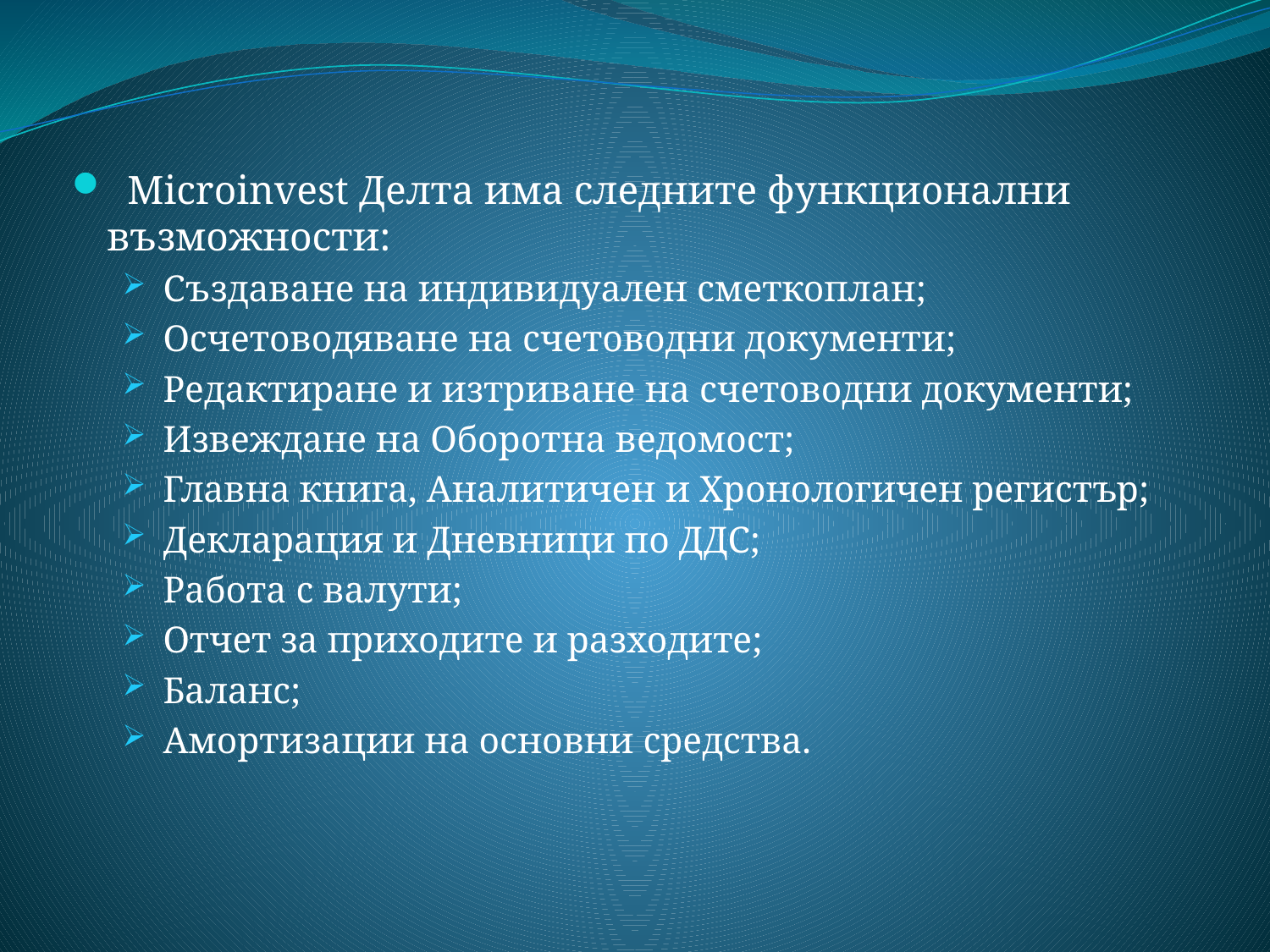

Microinvest Делта има следните функционални възможности:
 Създаване на индивидуален сметкоплан;
 Осчетоводяване на счетоводни документи;
 Редактиране и изтриване на счетоводни документи;
 Извеждане на Оборотна ведомост;
 Главна книга, Аналитичен и Хронологичен регистър;
 Декларация и Дневници по ДДС;
 Работа с валути;
 Отчет за приходите и разходите;
 Баланс;
 Амортизации на основни средства.